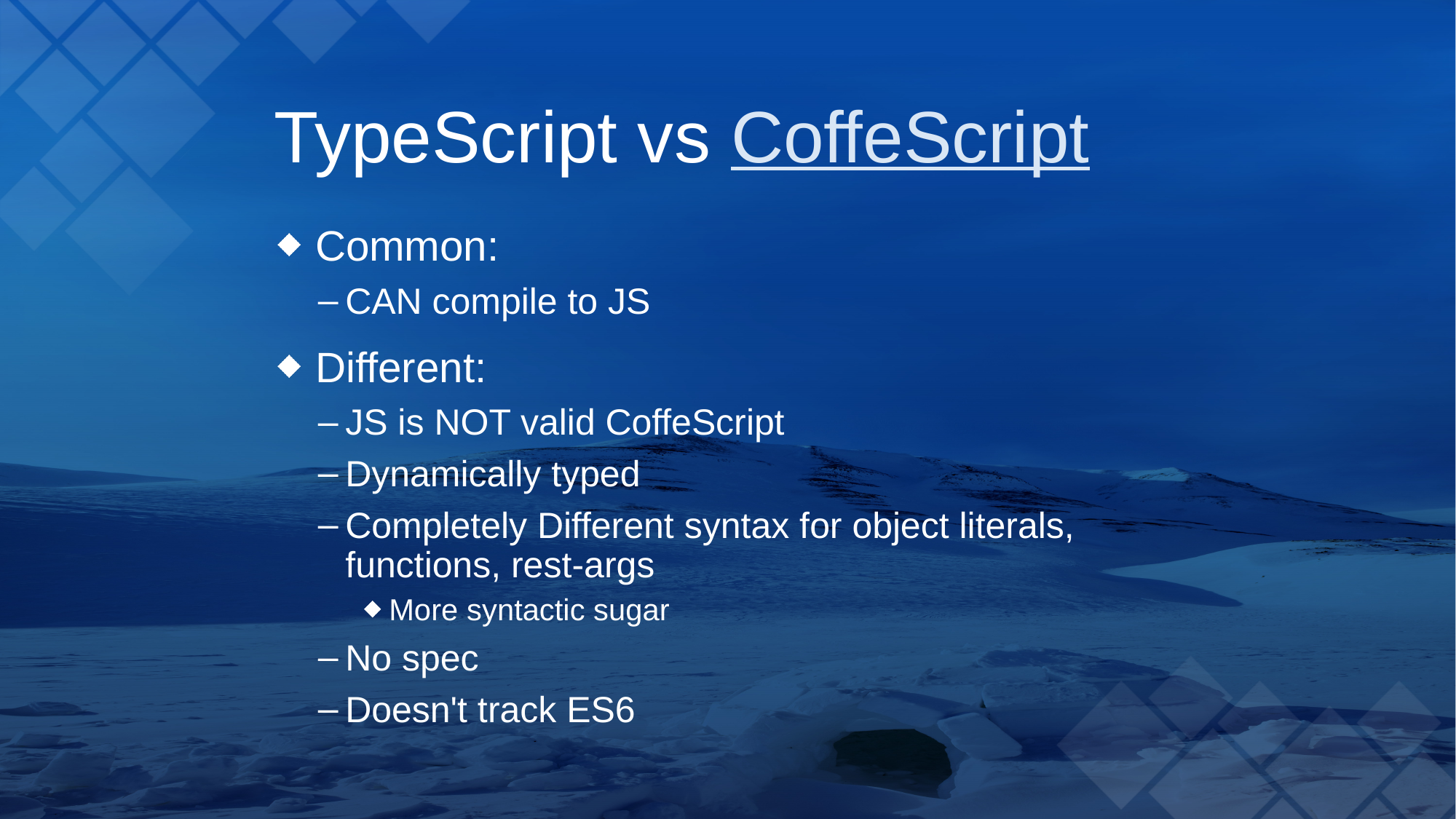

# TypeScript vs CoffeScript
Common:
CAN compile to JS
Different:
JS is NOT valid CoffeScript
Dynamically typed
Completely Different syntax for object literals, functions, rest-args
More syntactic sugar
No spec
Doesn't track ES6